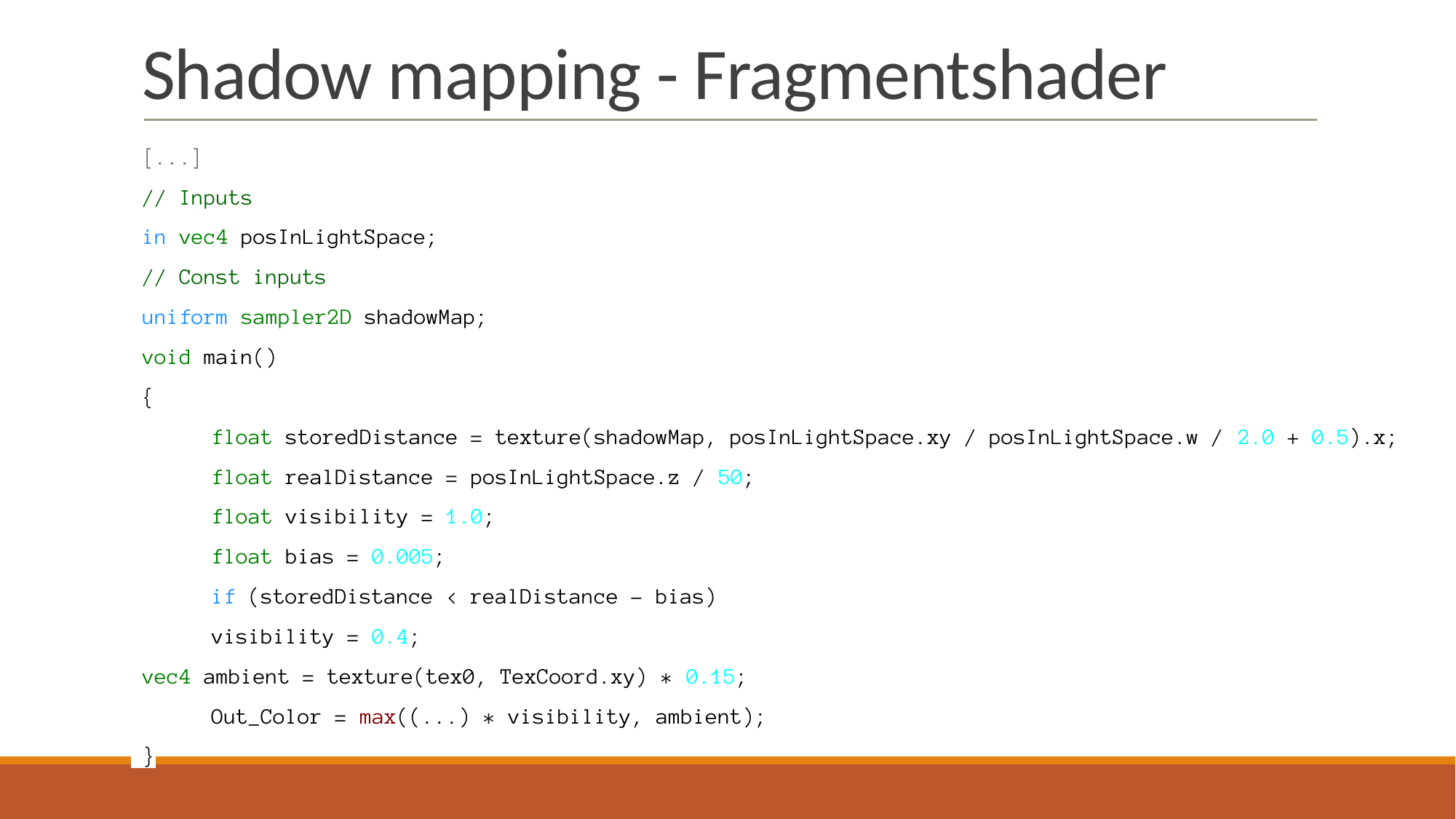

# Shadow mapping - Fragmentshader
[...]
// Inputs
in vec4 posInLightSpace;
// Const inputs
uniform sampler2D shadowMap;
void main()
{
	float storedDistance = texture(shadowMap, posInLightSpace.xy / posInLightSpace.w / 2.0 + 0.5).x;
	float realDistance = posInLightSpace.z / 50;
	float visibility = 1.0;
	float bias = 0.005;
	if (storedDistance < realDistance - bias)
		visibility = 0.4;
	vec4 ambient = texture(tex0, TexCoord.xy) * 0.15;
	Out_Color = max((...) * visibility, ambient);
 }